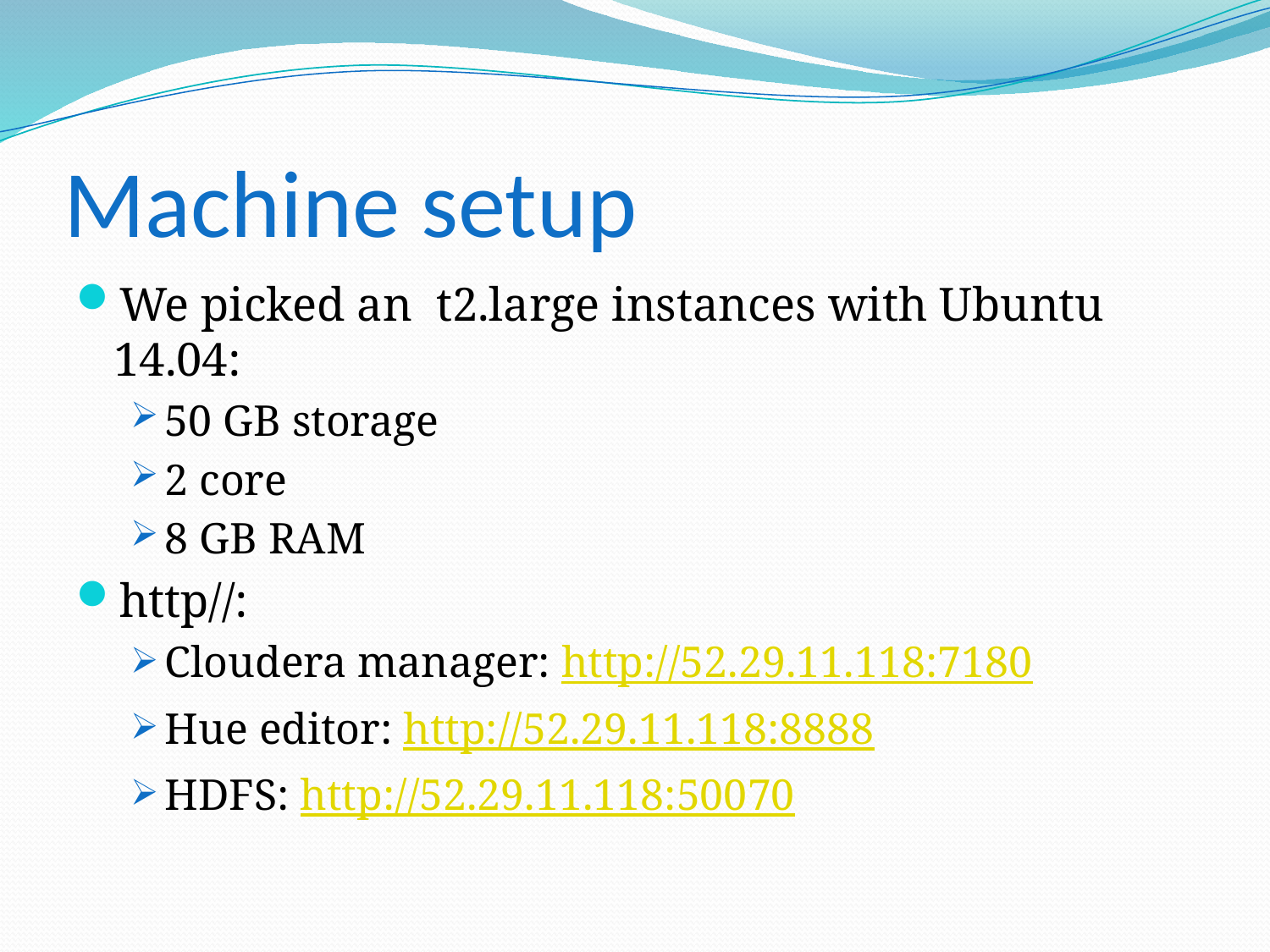

# Machine setup
We picked an  t2.large instances with Ubuntu 14.04:
50 GB storage
2 core
8 GB RAM
http//:
Cloudera manager: http://52.29.11.118:7180
Hue editor: http://52.29.11.118:8888
HDFS: http://52.29.11.118:50070